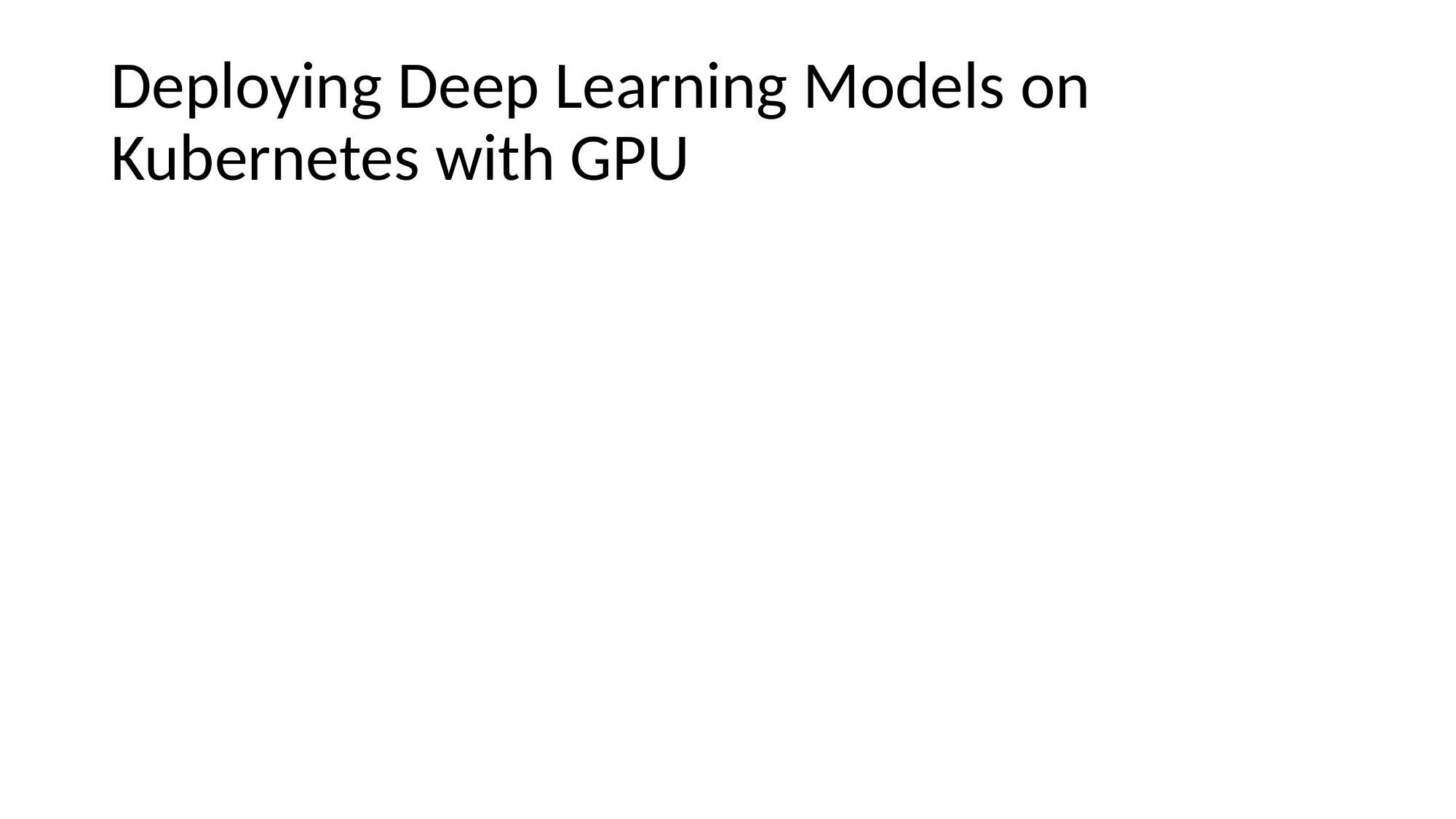

# Deploying Deep Learning Models on Kubernetes with GPU